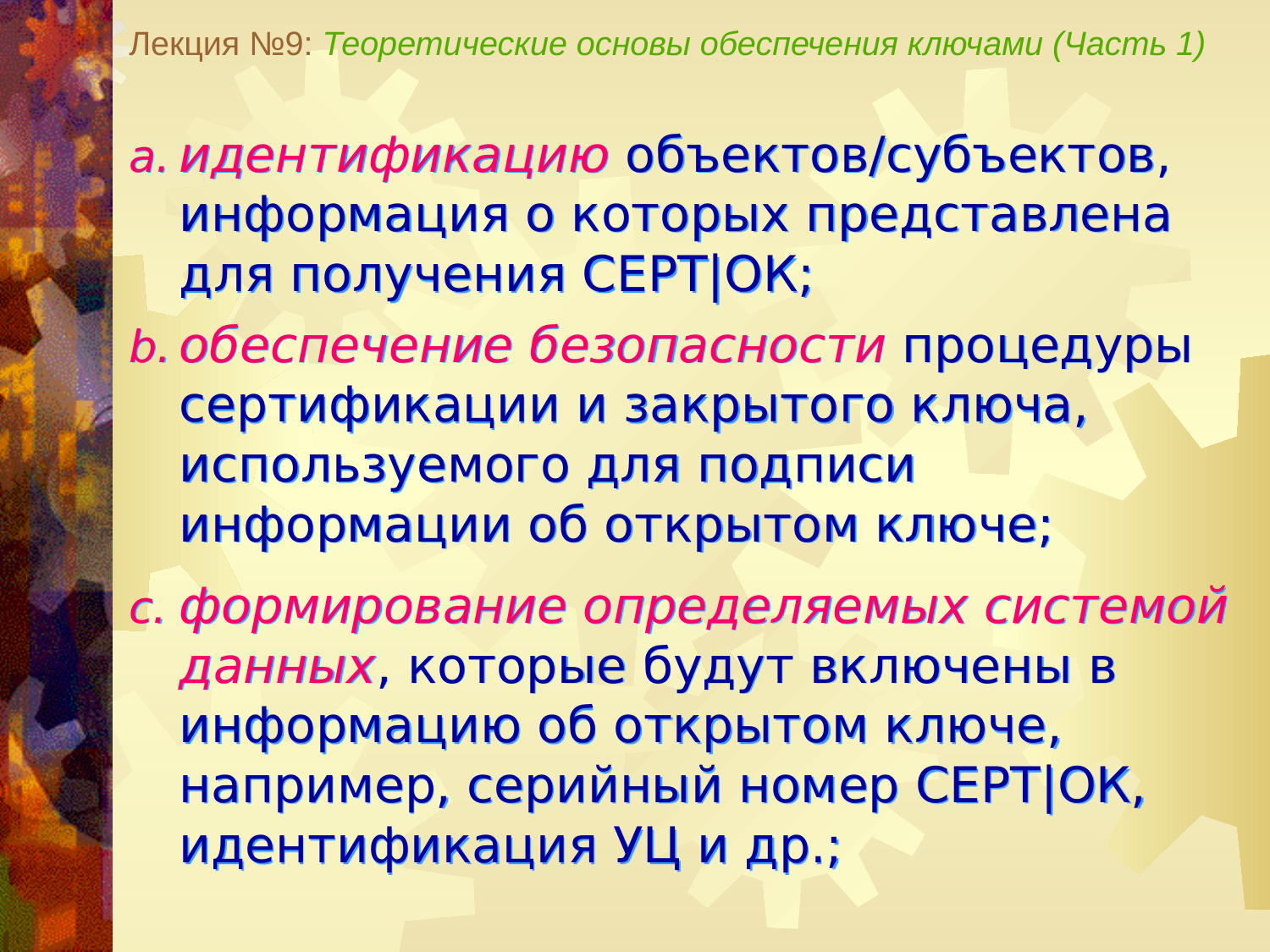

Лекция №9: Теоретические основы обеспечения ключами (Часть 1)
идентификацию объектов/субъектов, информация о которых представлена для получения СЕРТ|ОК;
обеспечение безопасности процедуры сертификации и закрытого ключа, используемого для подписи информации об открытом ключе;
формирование определяемых системой данных, которые будут включены в информацию об открытом ключе, например, серийный номер СЕРТ|ОК, идентификация УЦ и др.;